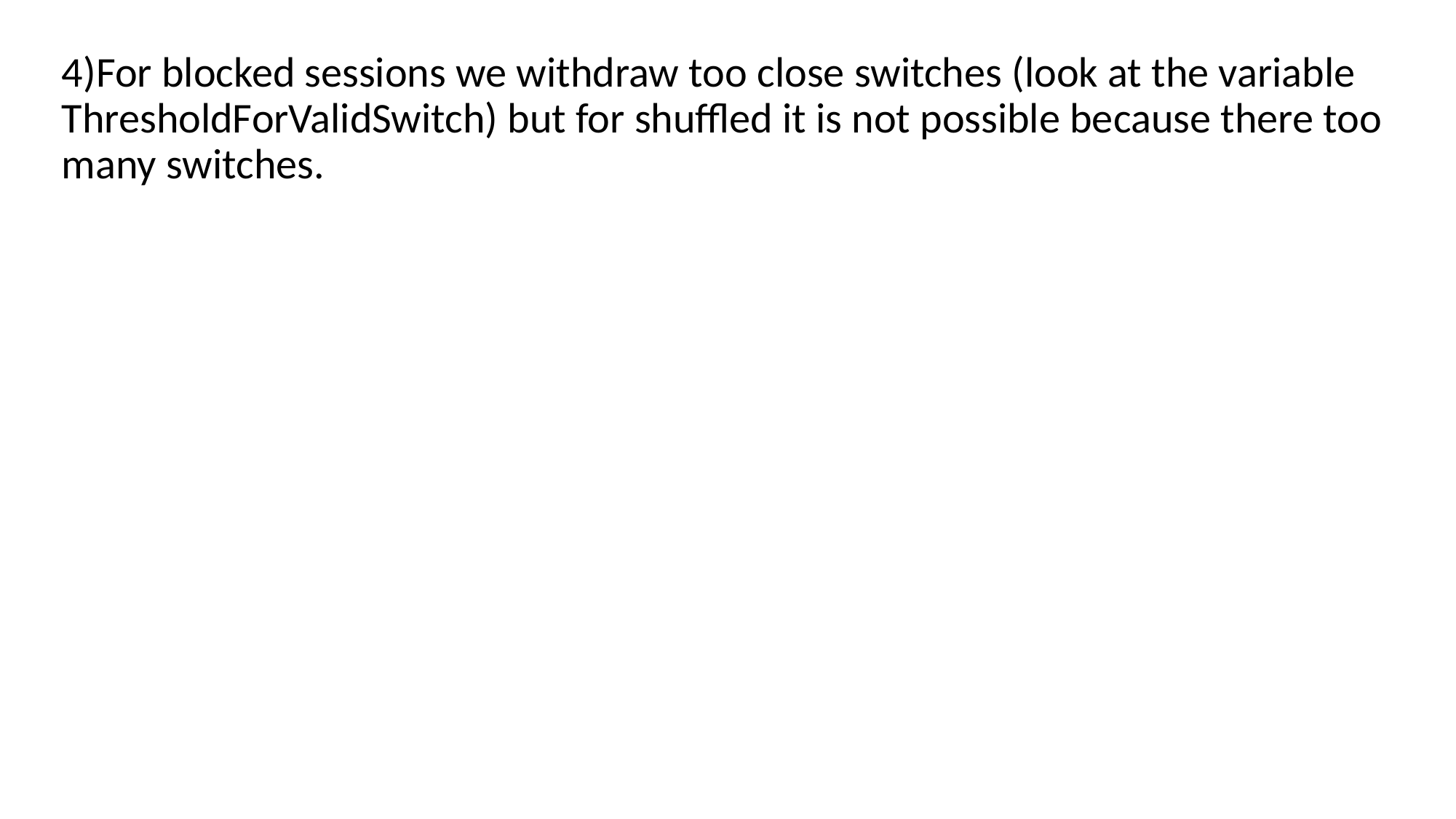

4)For blocked sessions we withdraw too close switches (look at the variable ThresholdForValidSwitch) but for shuffled it is not possible because there too many switches.